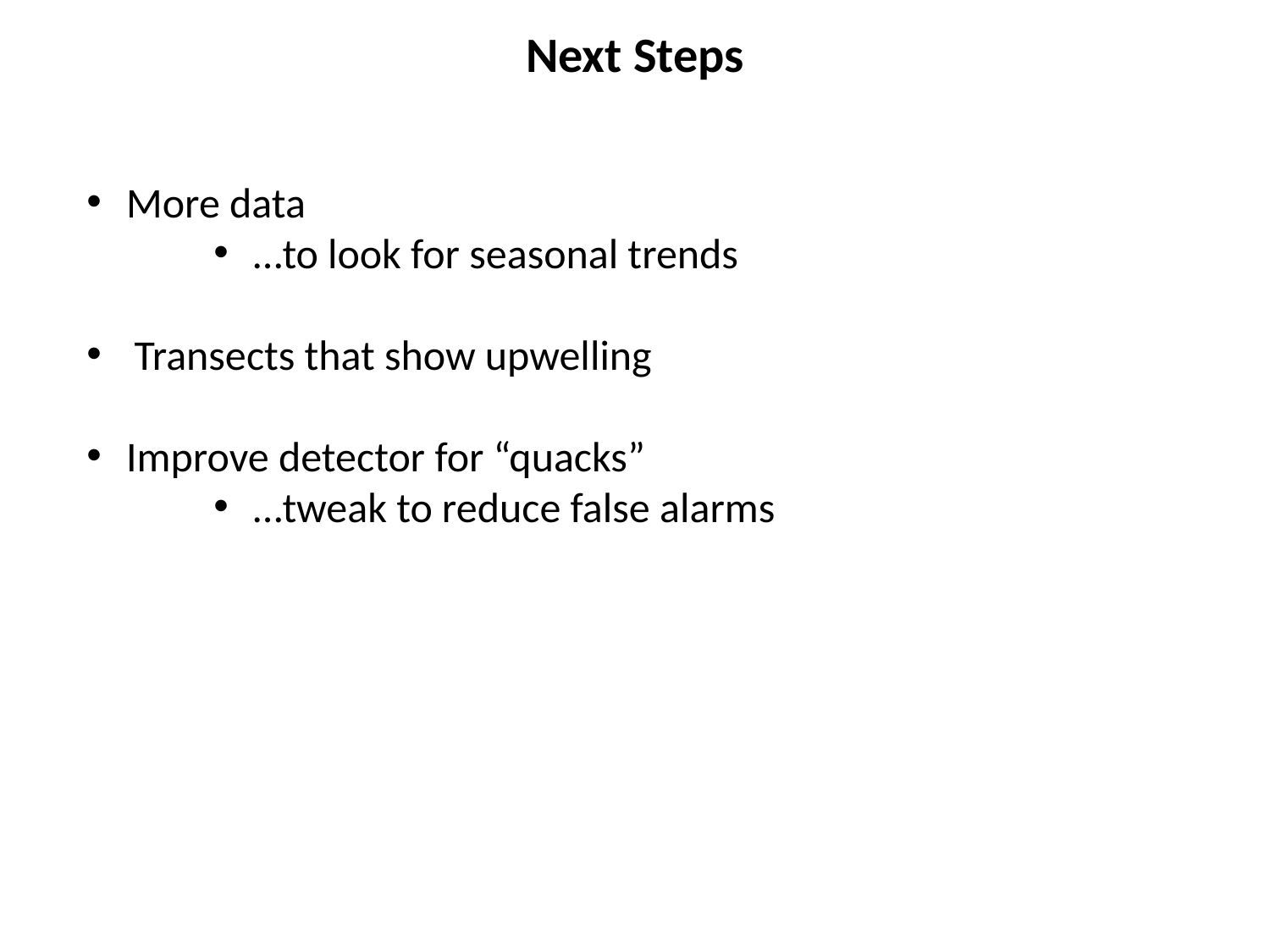

Next Steps
More data
…to look for seasonal trends

Transects that show upwelling

Improve detector for “quacks”
…tweak to reduce false alarms